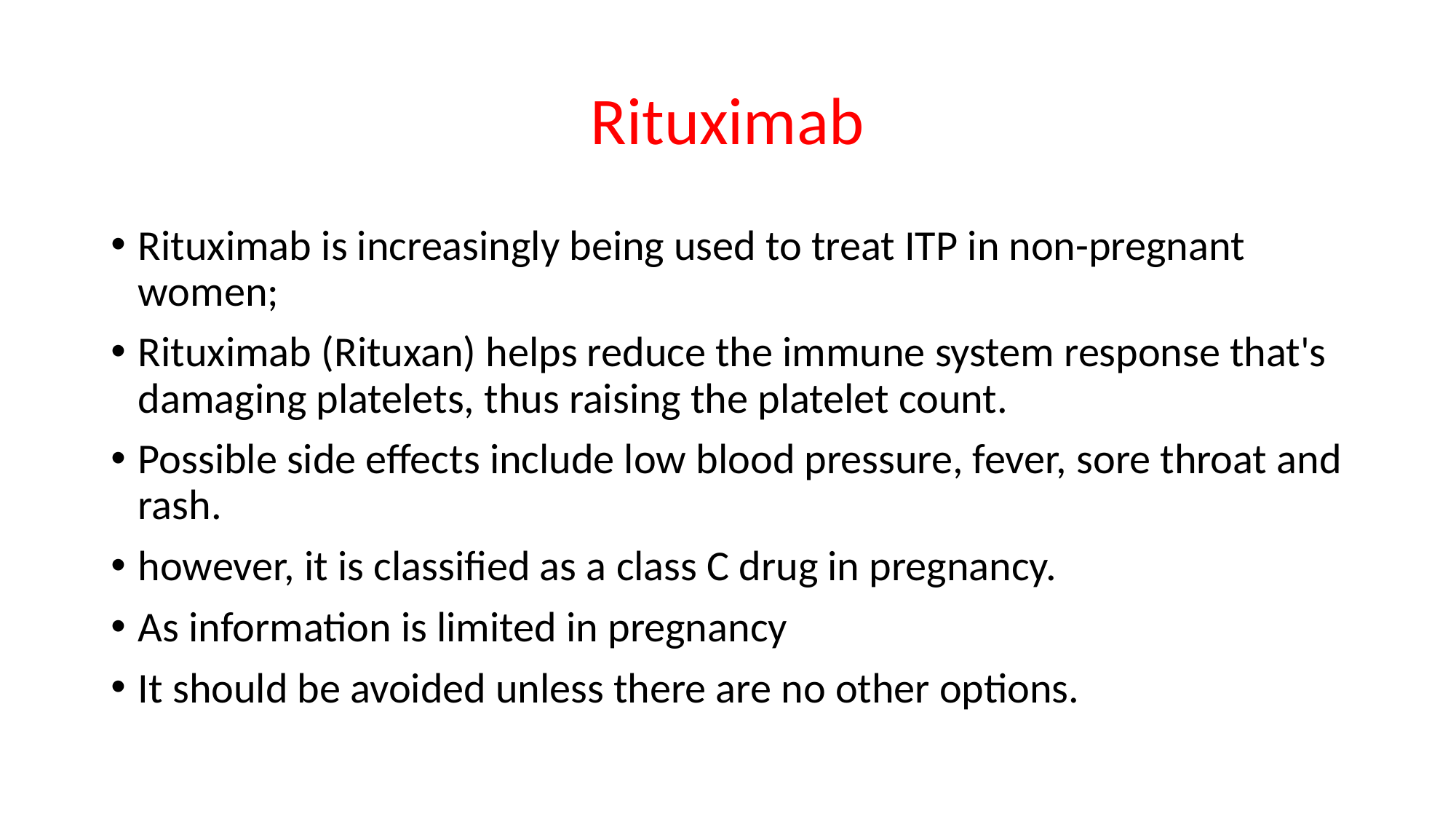

# Rituximab
Rituximab is increasingly being used to treat ITP in non-pregnant women;
Rituximab (Rituxan) helps reduce the immune system response that's damaging platelets, thus raising the platelet count.
Possible side effects include low blood pressure, fever, sore throat and rash.
however, it is classified as a class C drug in pregnancy.
As information is limited in pregnancy
It should be avoided unless there are no other options.